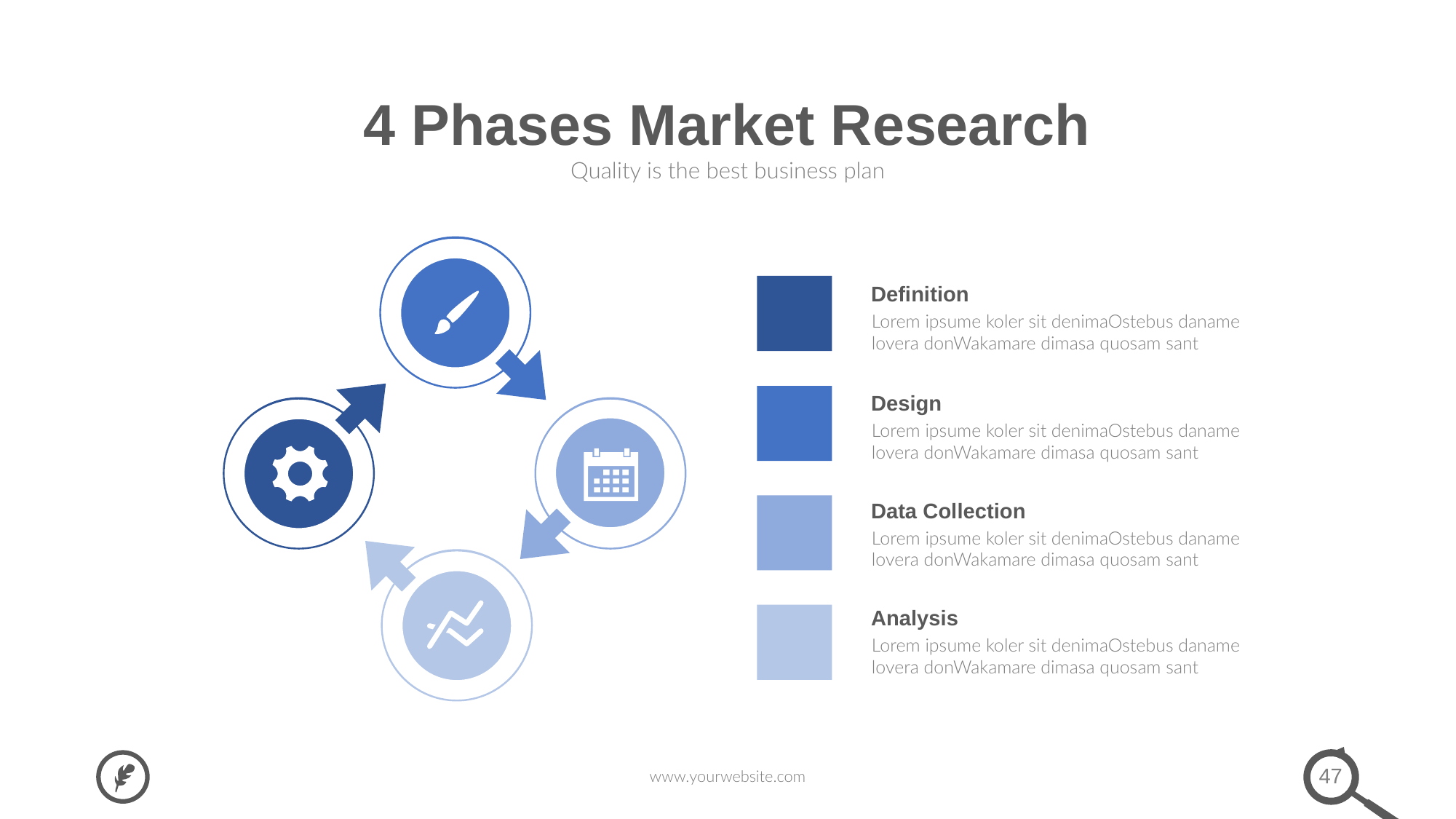

4 Phases Market Research
Quality is the best business plan

Definition

Lorem ipsume koler sit denimaOstebus daname lovera donWakamare dimasa quosam sant

Design

Lorem ipsume koler sit denimaOstebus daname lovera donWakamare dimasa quosam sant
Data Collection

Lorem ipsume koler sit denimaOstebus daname lovera donWakamare dimasa quosam sant

Analysis

Lorem ipsume koler sit denimaOstebus daname lovera donWakamare dimasa quosam sant

47

www.yourwebsite.com